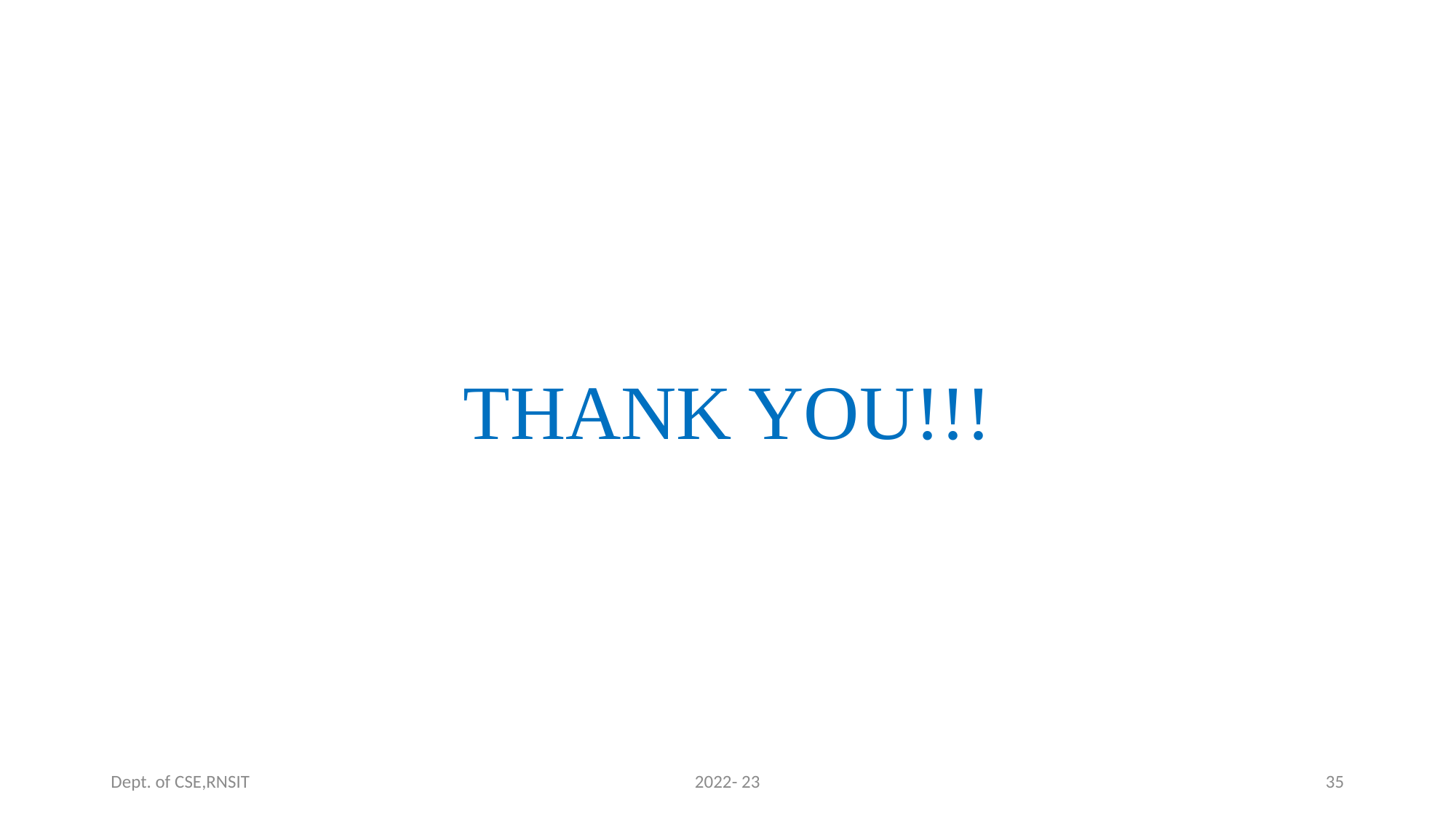

THANK YOU!!!

Dept. of CSE,RNSIT
2022- 23
35